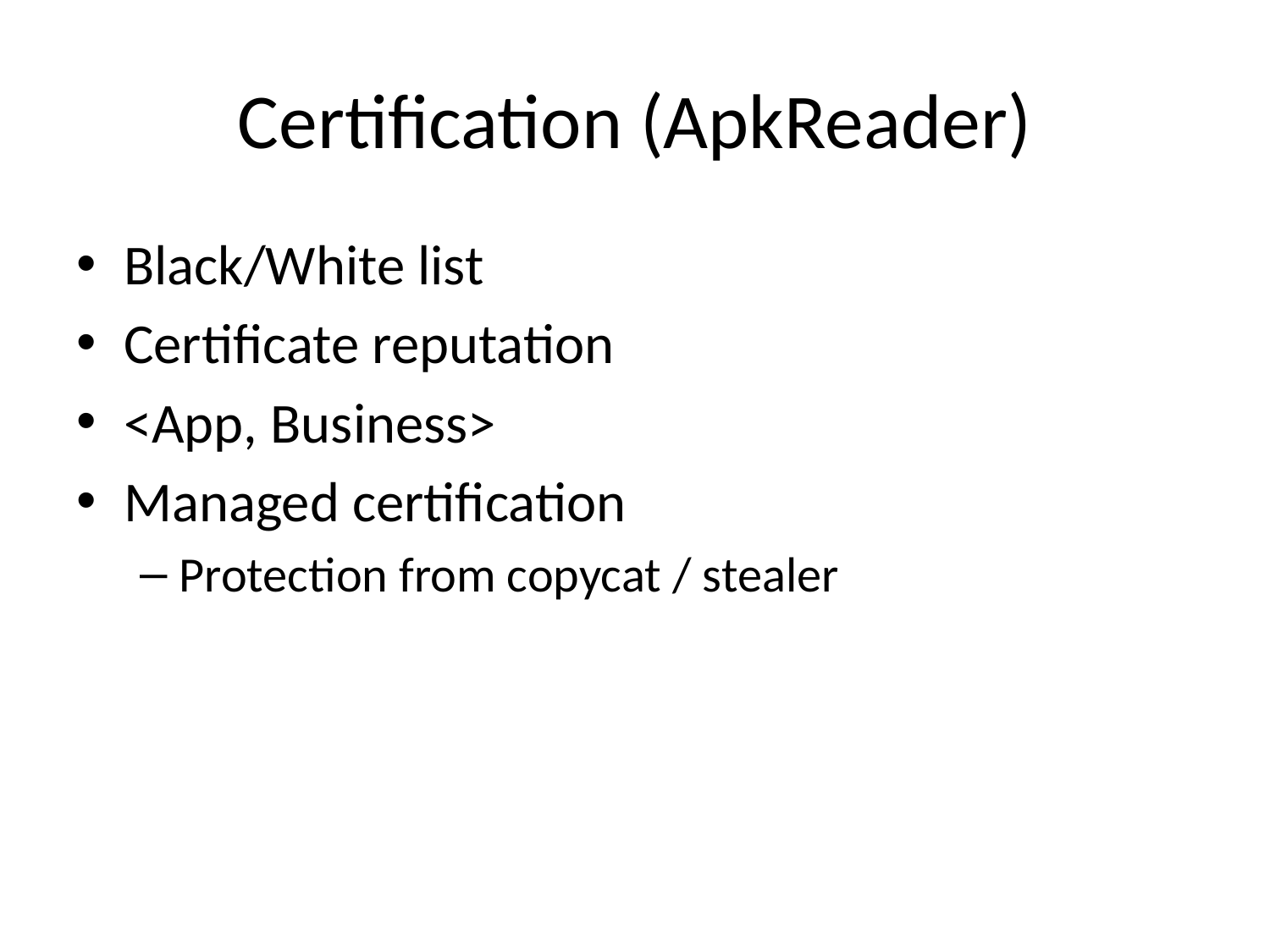

# Certification (ApkReader)
Black/White list
Certificate reputation
<App, Business>
Managed certification
Protection from copycat / stealer